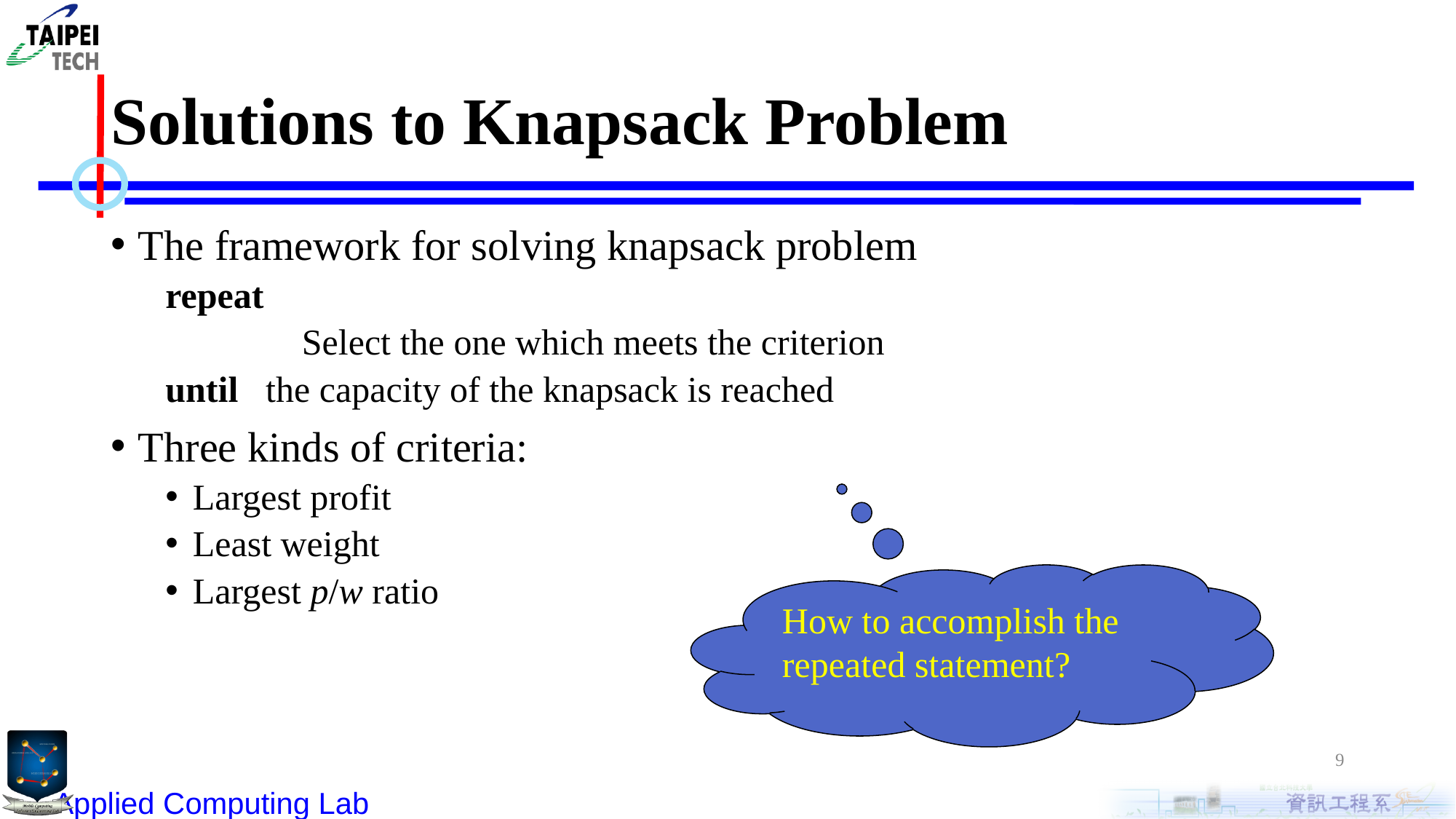

# Solutions to Knapsack Problem
The framework for solving knapsack problem
repeat
		Select the one which meets the criterion
until   the capacity of the knapsack is reached
Three kinds of criteria:
Largest profit
Least weight
Largest p/w ratio
How to accomplish the repeated statement?
9